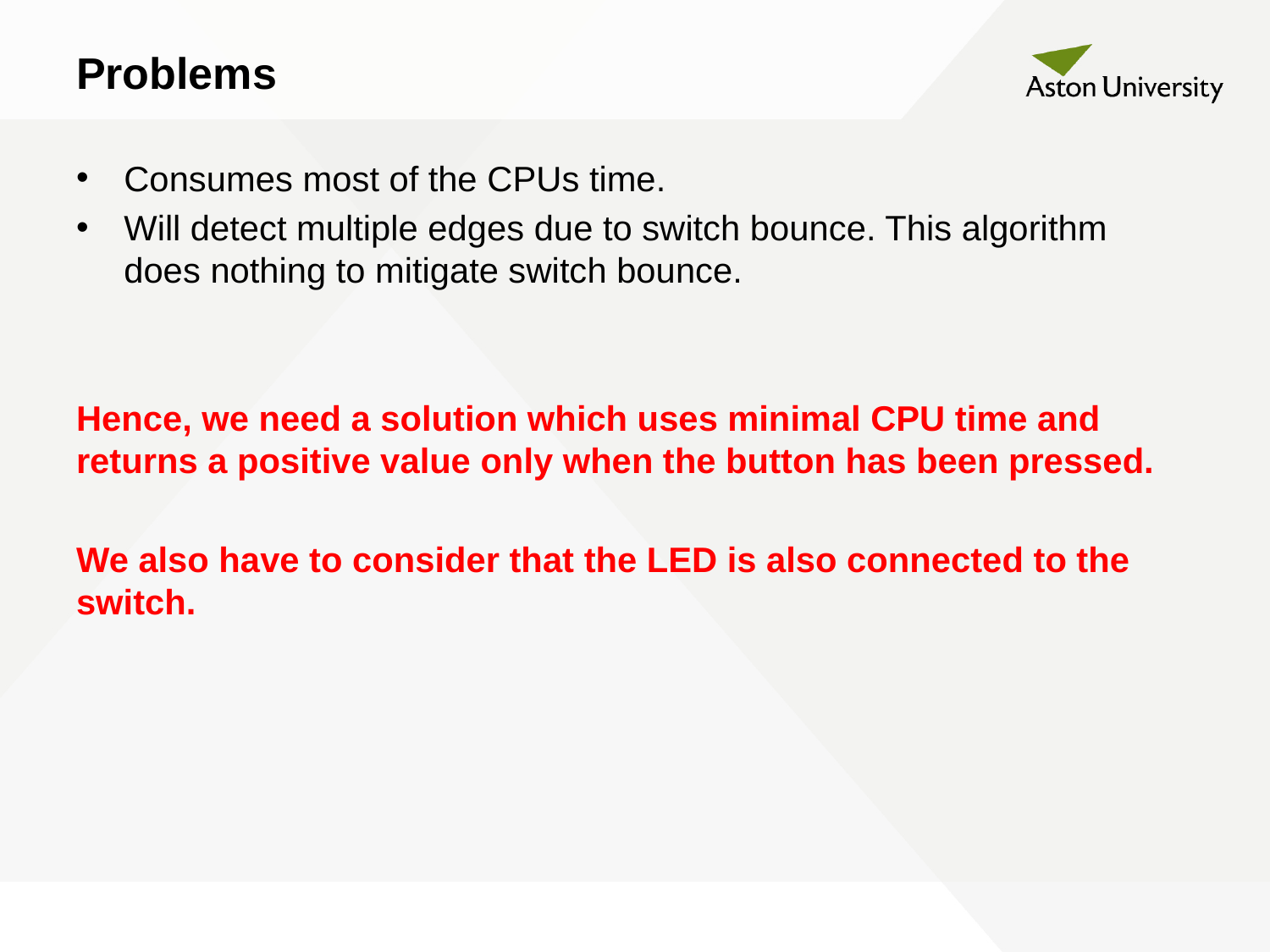

# Problems
Consumes most of the CPUs time.
Will detect multiple edges due to switch bounce. This algorithm does nothing to mitigate switch bounce.

Hence, we need a solution which uses minimal CPU time and returns a positive value only when the button has been pressed.

We also have to consider that the LED is also connected to the switch.